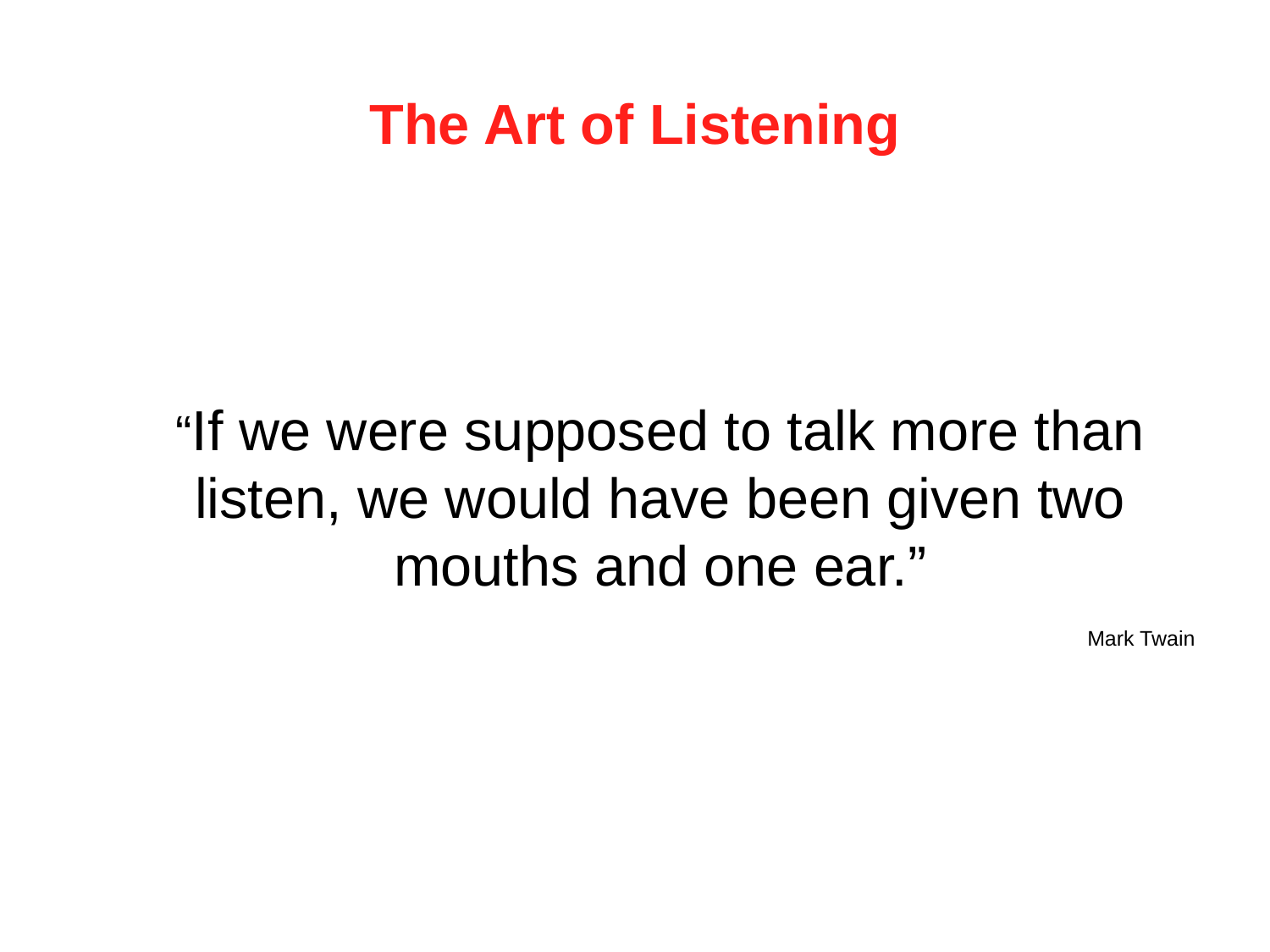

# The Art of Listening
	“If we were supposed to talk more than listen, we would have been given two mouths and one ear.”
Mark Twain